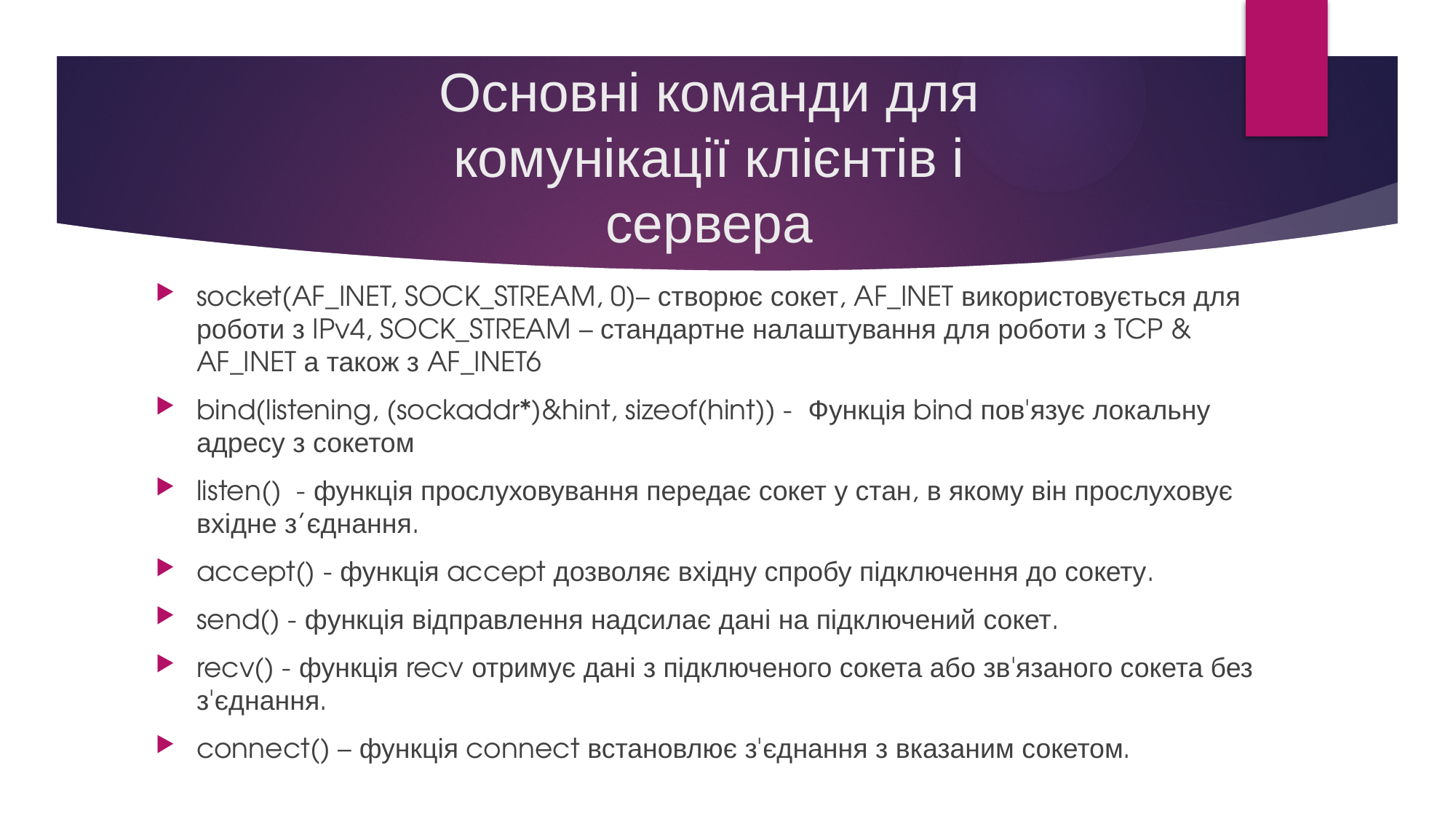

# Основні команди для комунікації клієнтів і сервера
socket(AF_INET, SOCK_STREAM, 0)– створює сокет, AF_INET використовується для роботи з IPv4, SOCK_STREAM – стандартне налаштування для роботи з TCP & AF_INET а також з AF_INET6
bind(listening, (sockaddr*)&hint, sizeof(hint)) -  Функція bind пов'язує локальну адресу з сокетом
listen()  - функція прослуховування передає сокет у стан, в якому він прослуховує вхідне з’єднання.
accept() - функція accept дозволяє вхідну спробу підключення до сокету.
send() - функція відправлення надсилає дані на підключений сокет.
recv() - функція recv отримує дані з підключеного сокета або зв'язаного сокета без з'єднання.
connect() – функція connect встановлює з'єднання з вказаним сокетом.